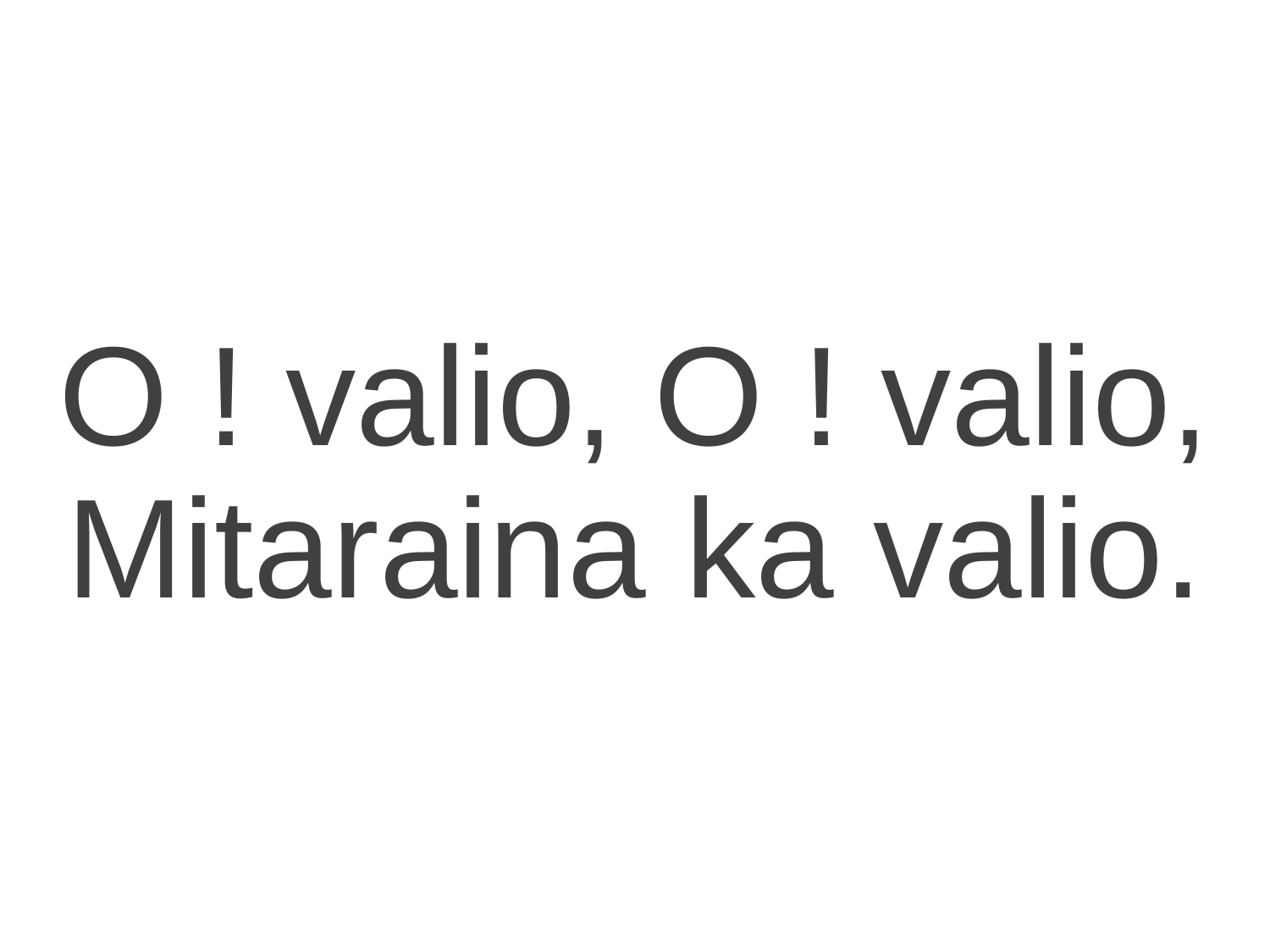

O ! valio, O ! valio,
Mitaraina ka valio.